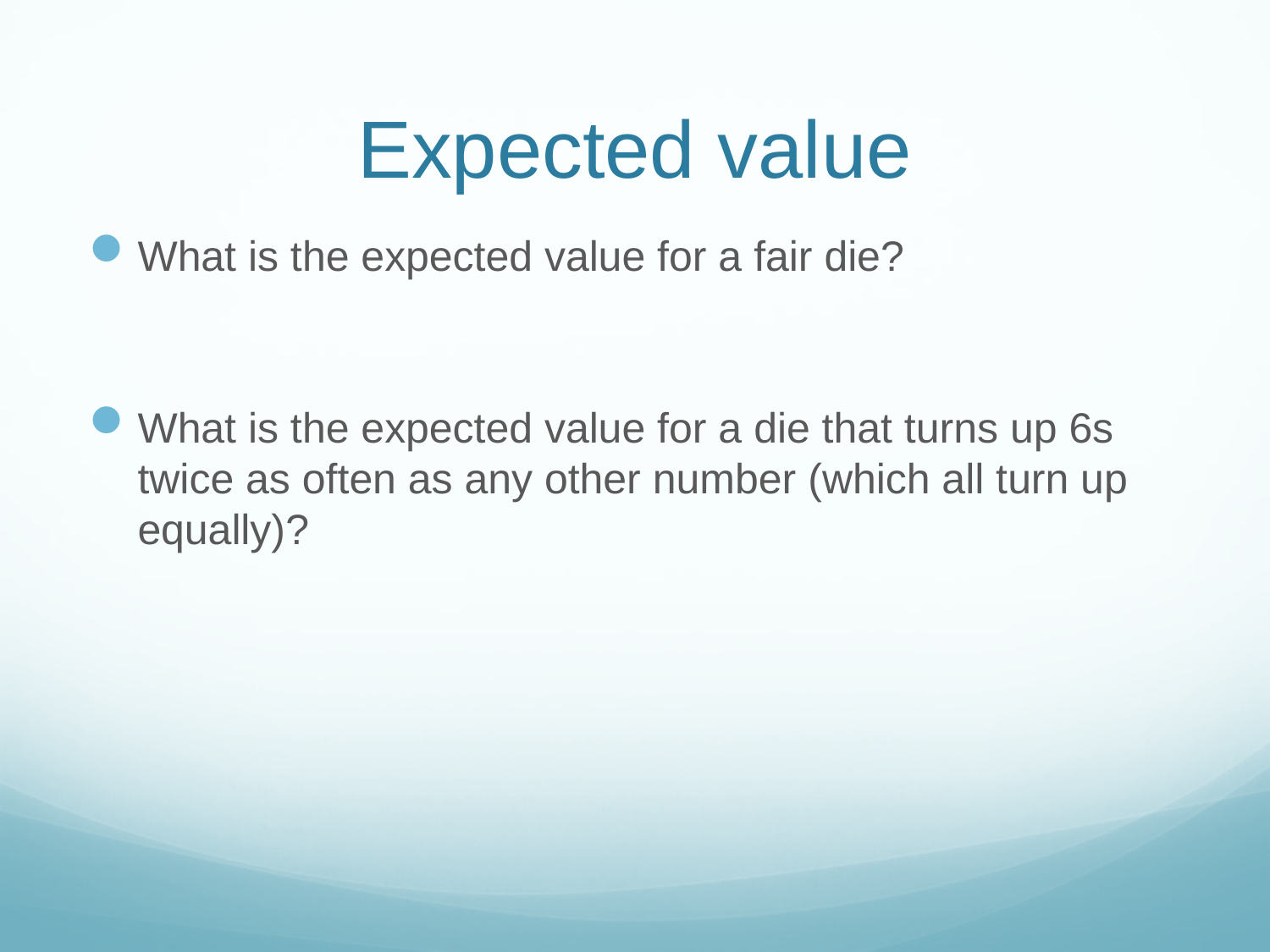

# Expected value
What is the expected value for a fair die?

What is the expected value for a die that turns up 6s twice as often as any other number (which all turn up equally)?